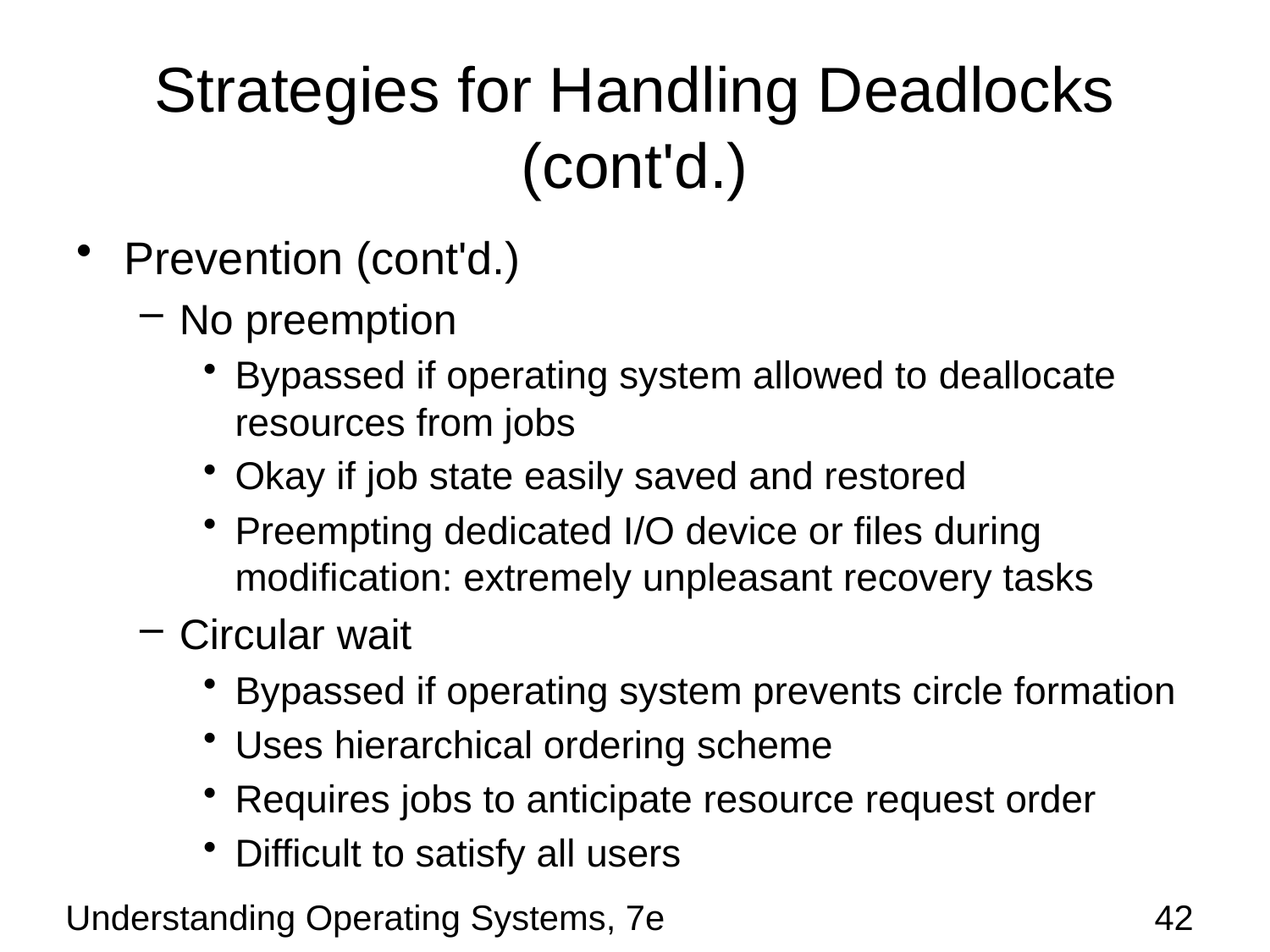

# Strategies for Handling Deadlocks (cont'd.)
Prevention (cont'd.)
No preemption
Bypassed if operating system allowed to deallocate resources from jobs
Okay if job state easily saved and restored
Preempting dedicated I/O device or files during modification: extremely unpleasant recovery tasks
Circular wait
Bypassed if operating system prevents circle formation
Uses hierarchical ordering scheme
Requires jobs to anticipate resource request order
Difficult to satisfy all users
Understanding Operating Systems, 7e
42